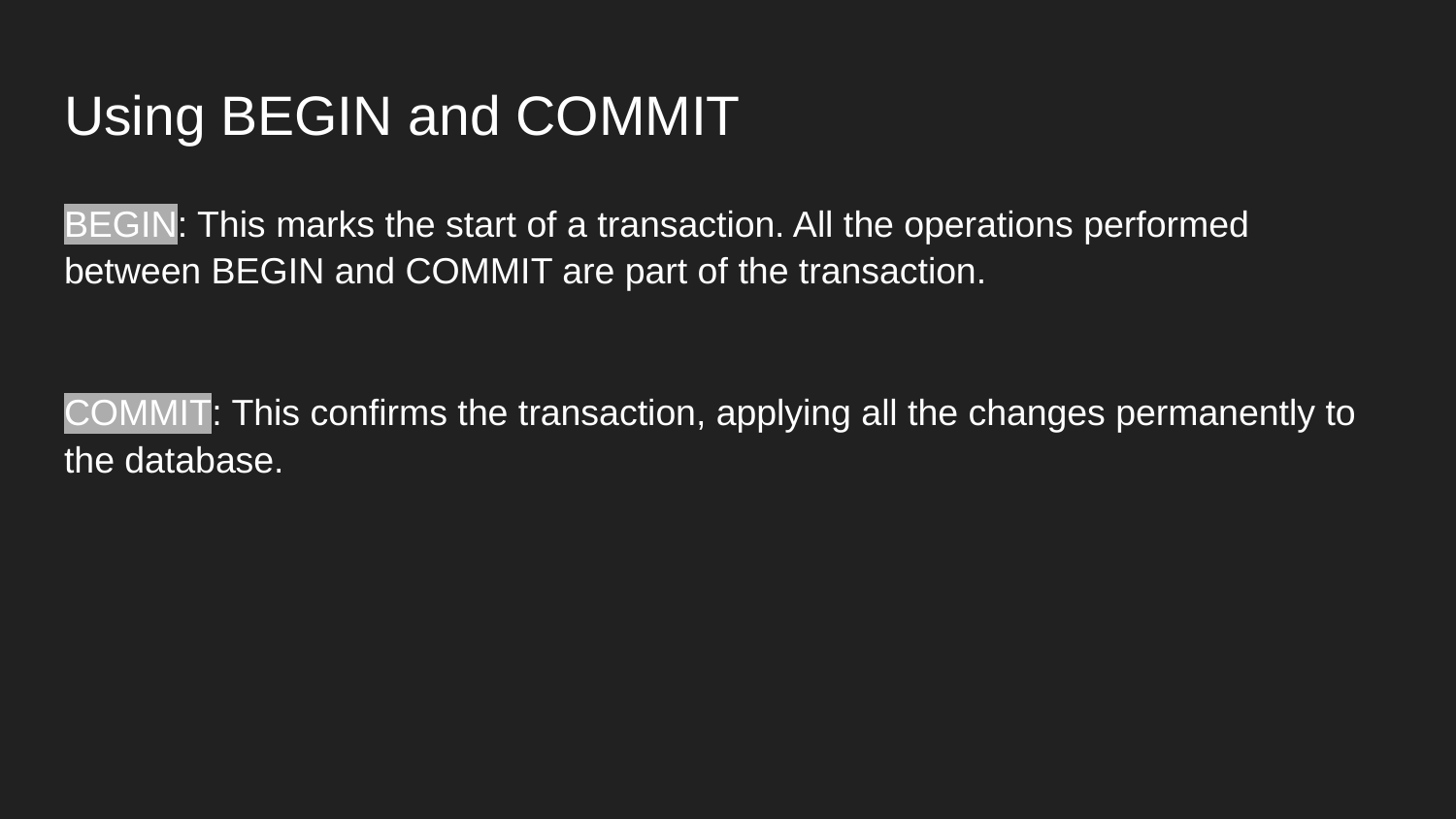

# Using BEGIN and COMMIT
BEGIN: This marks the start of a transaction. All the operations performed between BEGIN and COMMIT are part of the transaction.

COMMIT: This confirms the transaction, applying all the changes permanently to the database.